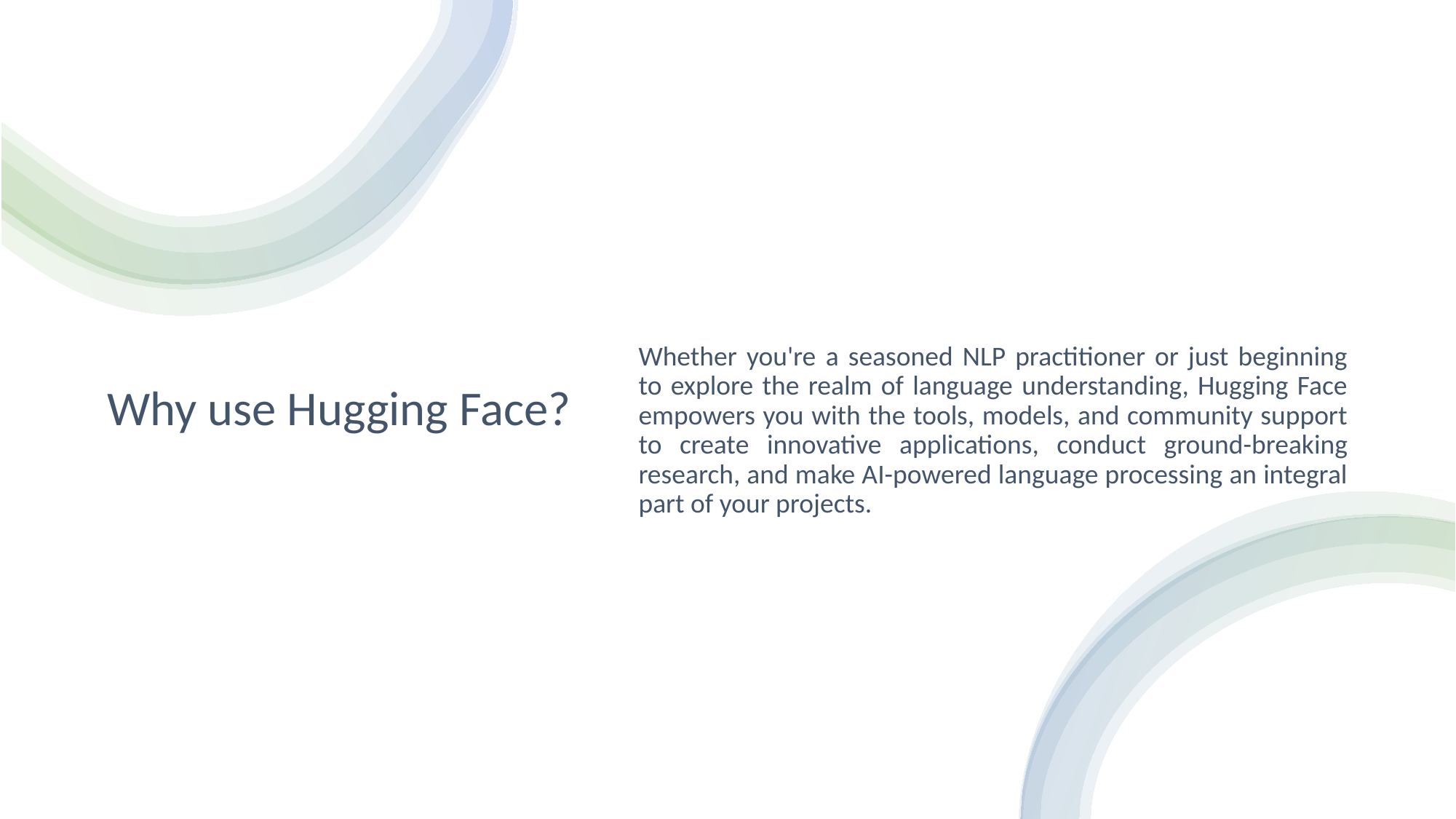

# Why use Hugging Face?

Whether you're a seasoned NLP practitioner or just beginning to explore the realm of language understanding, Hugging Face empowers you with the tools, models, and community support to create innovative applications, conduct ground-breaking research, and make AI-powered language processing an integral part of your projects.